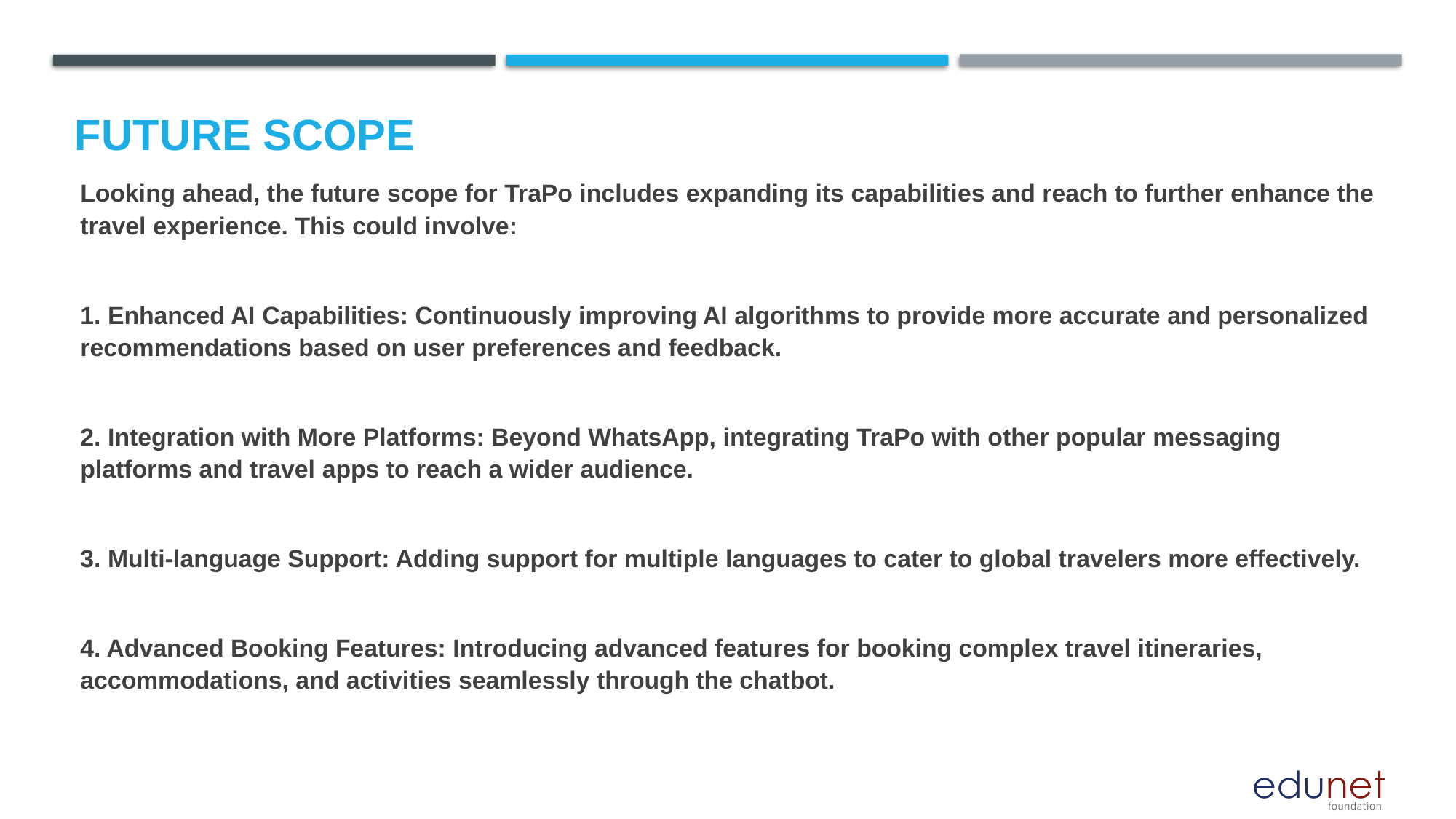

Future scope
Looking ahead, the future scope for TraPo includes expanding its capabilities and reach to further enhance the travel experience. This could involve:

1. Enhanced AI Capabilities: Continuously improving AI algorithms to provide more accurate and personalized recommendations based on user preferences and feedback.

2. Integration with More Platforms: Beyond WhatsApp, integrating TraPo with other popular messaging platforms and travel apps to reach a wider audience.

3. Multi-language Support: Adding support for multiple languages to cater to global travelers more effectively.

4. Advanced Booking Features: Introducing advanced features for booking complex travel itineraries, accommodations, and activities seamlessly through the chatbot.